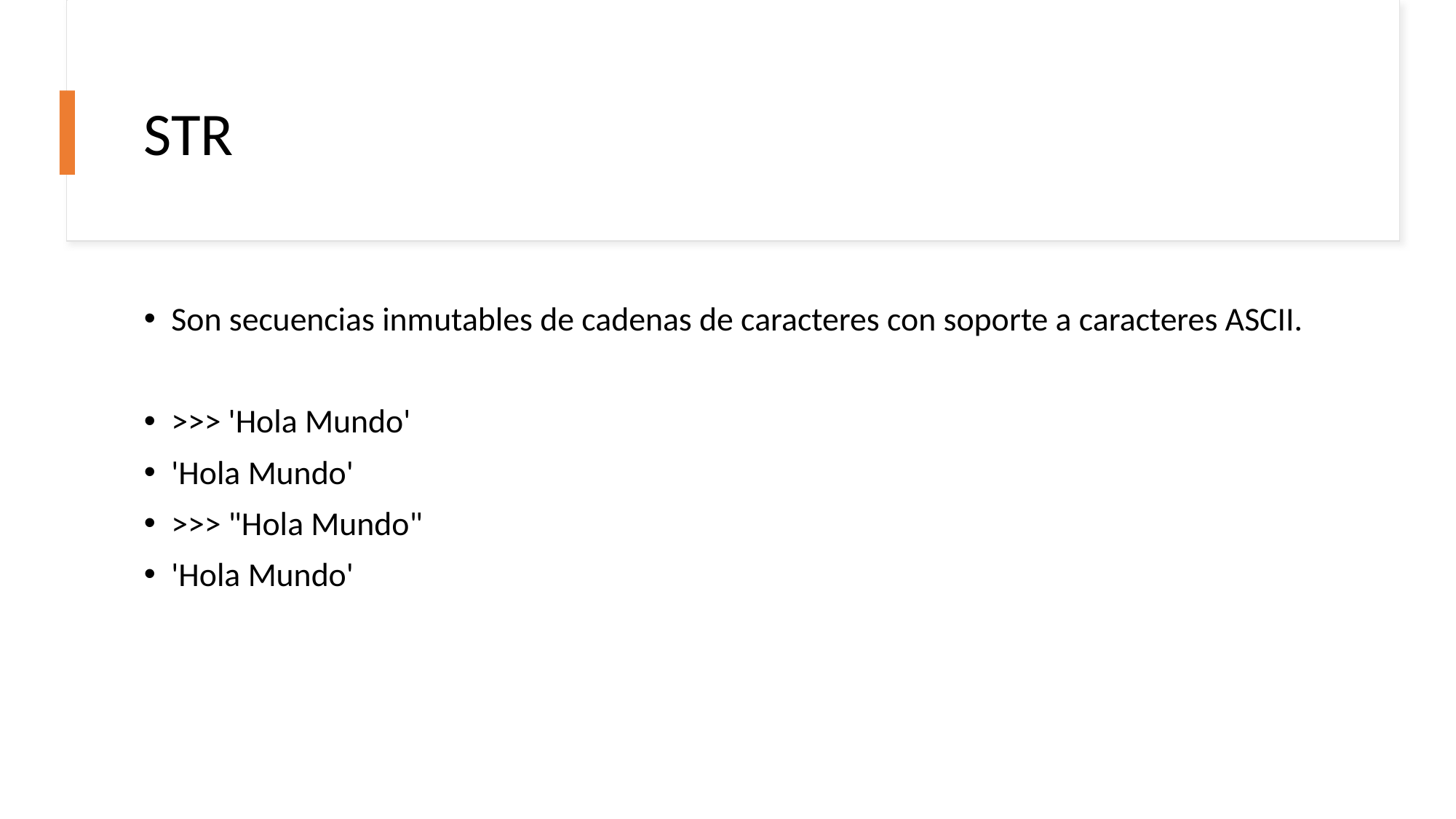

# STR

Son secuencias inmutables de cadenas de caracteres con soporte a caracteres ASCII.

>>> 'Hola Mundo'
'Hola Mundo'
>>> "Hola Mundo"
'Hola Mundo'